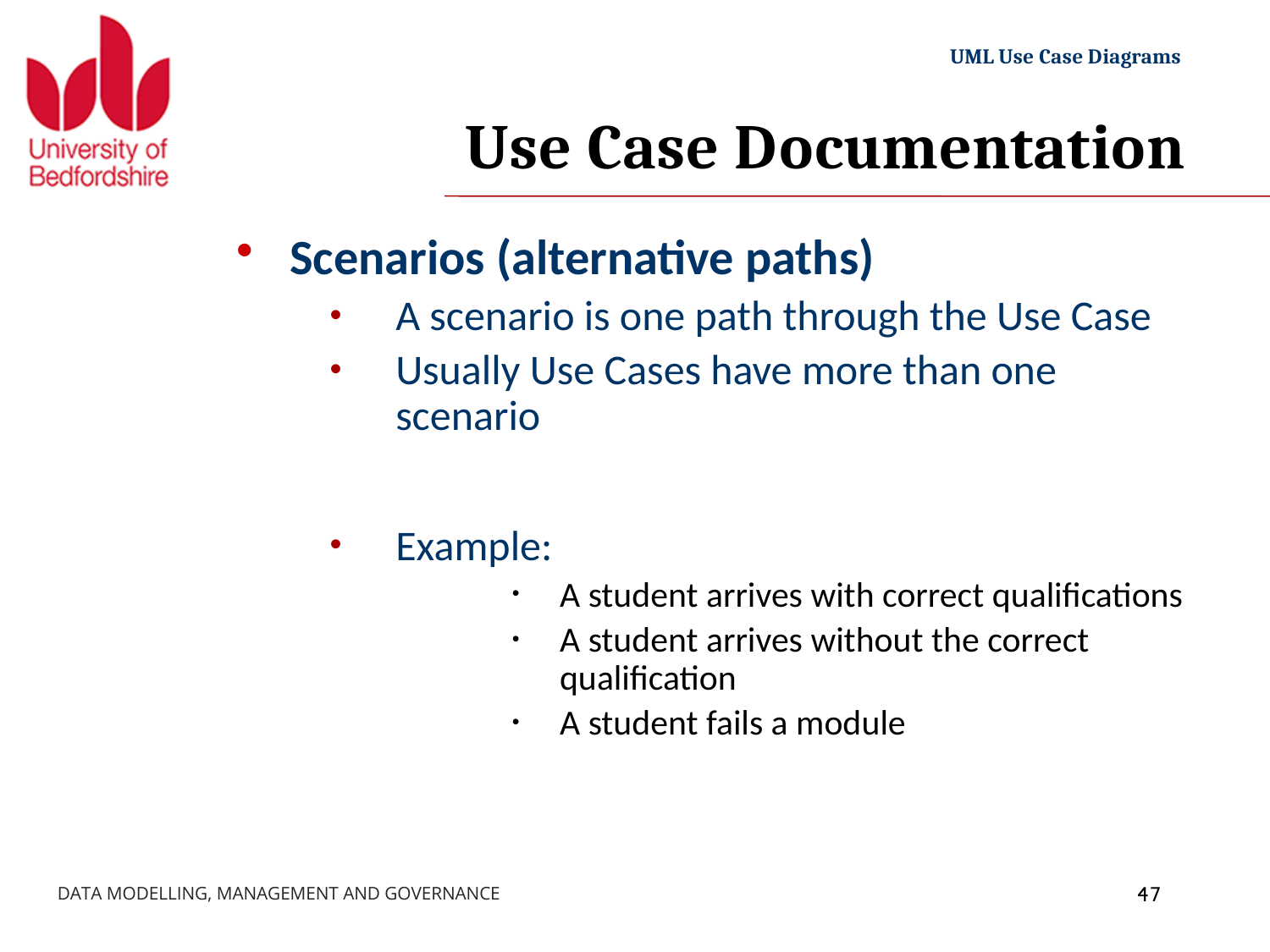

# Use Case Documentation
Scenarios (alternative paths)
A scenario is one path through the Use Case
Usually Use Cases have more than one scenario

Example:
A student arrives with correct qualifications
A student arrives without the correct qualification
A student fails a module